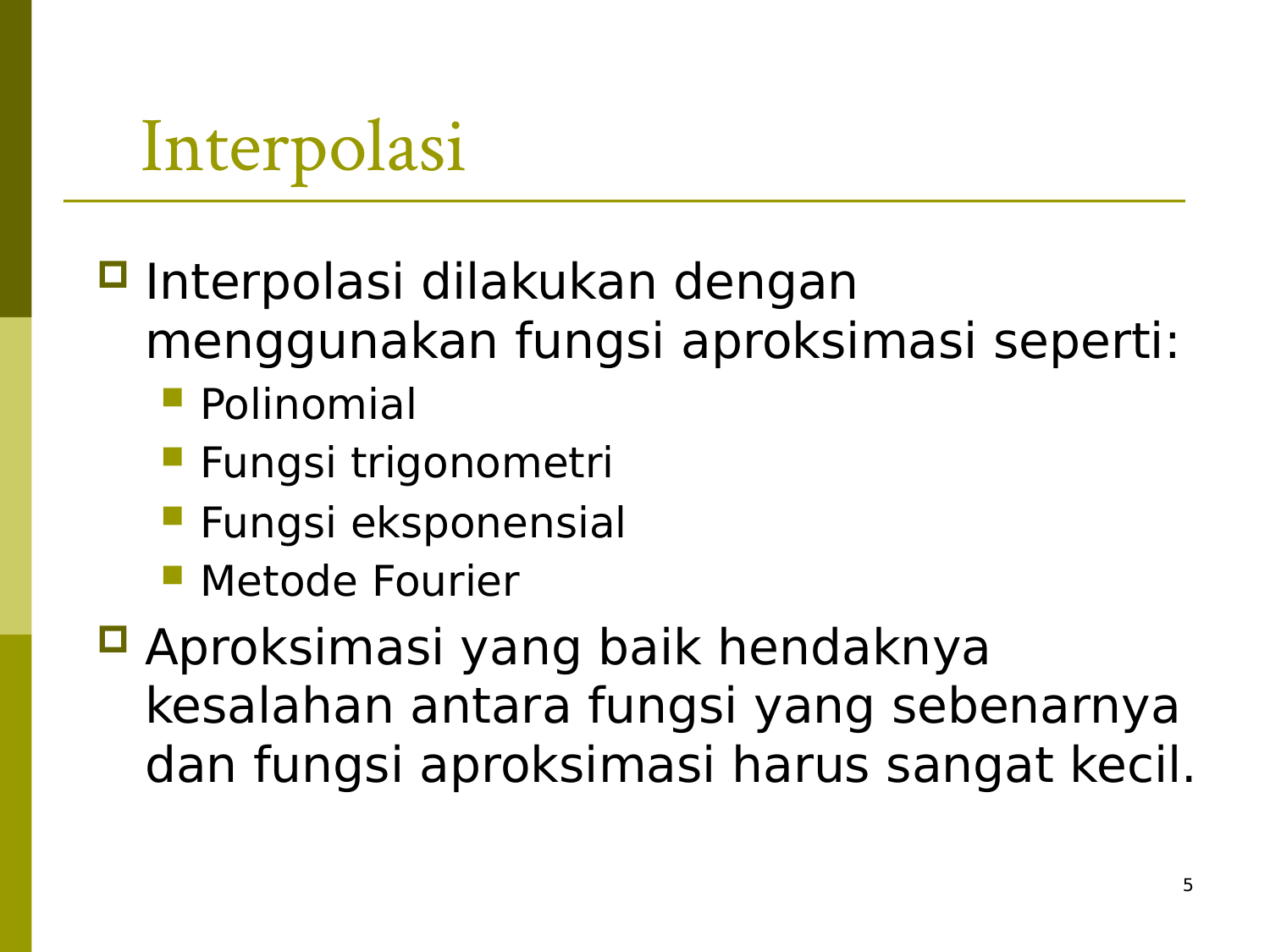

Interpolasi
Interpolasi dilakukan dengan menggunakan fungsi aproksimasi seperti:
Polinomial
Fungsi trigonometri
Fungsi eksponensial
Metode Fourier
Aproksimasi yang baik hendaknya kesalahan antara fungsi yang sebenarnya dan fungsi aproksimasi harus sangat kecil.

5